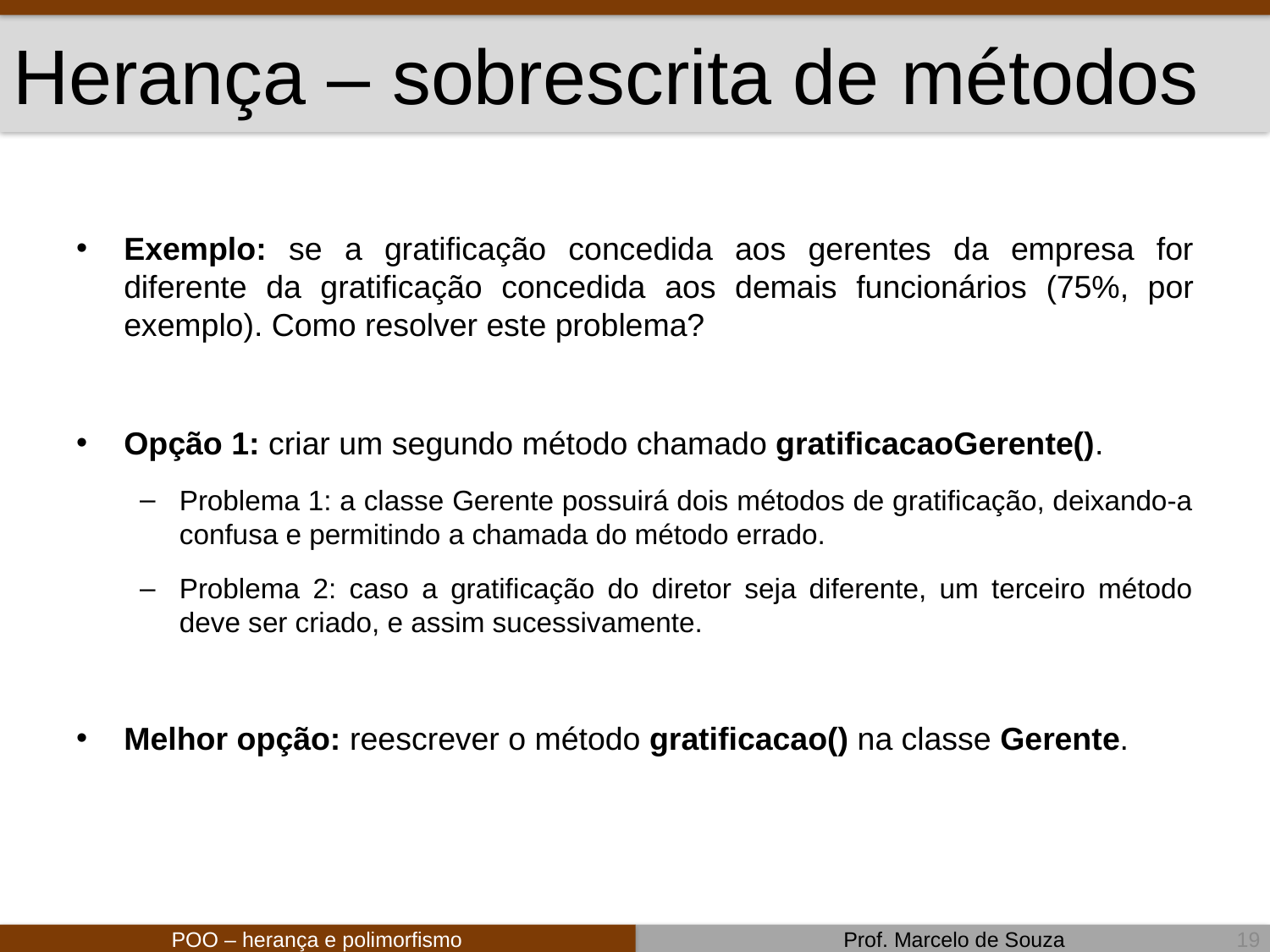

# Herança – sobrescrita de métodos
Exemplo: se a gratificação concedida aos gerentes da empresa for diferente da gratificação concedida aos demais funcionários (75%, por exemplo). Como resolver este problema?

Opção 1: criar um segundo método chamado gratificacaoGerente().
Problema 1: a classe Gerente possuirá dois métodos de gratificação, deixando-a confusa e permitindo a chamada do método errado.
Problema 2: caso a gratificação do diretor seja diferente, um terceiro método deve ser criado, e assim sucessivamente.

Melhor opção: reescrever o método gratificacao() na classe Gerente.
19